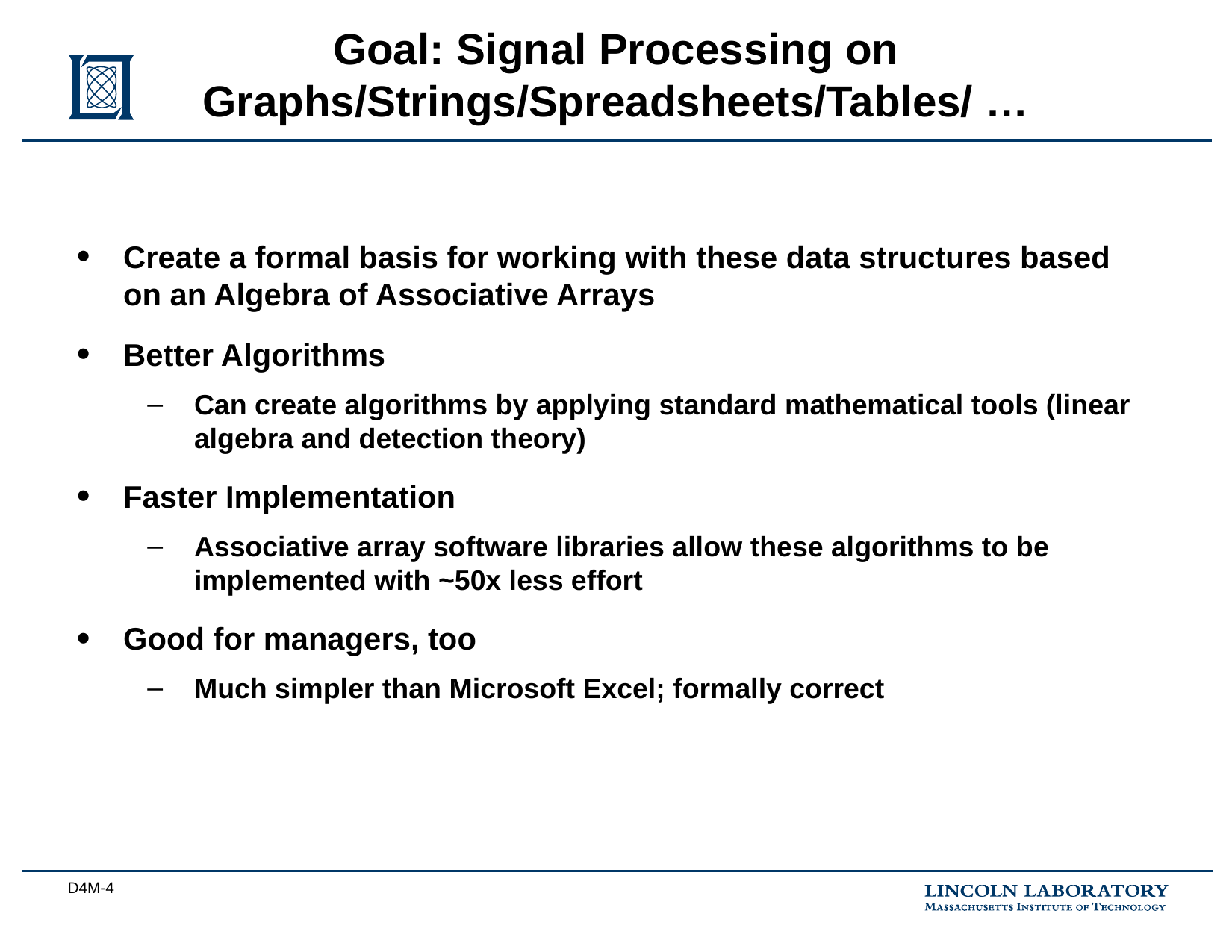

# Goal: Signal Processing on Graphs/Strings/Spreadsheets/Tables/ …
Create a formal basis for working with these data structures based on an Algebra of Associative Arrays
Better Algorithms
Can create algorithms by applying standard mathematical tools (linear algebra and detection theory)
Faster Implementation
Associative array software libraries allow these algorithms to be implemented with ~50x less effort
Good for managers, too
Much simpler than Microsoft Excel; formally correct